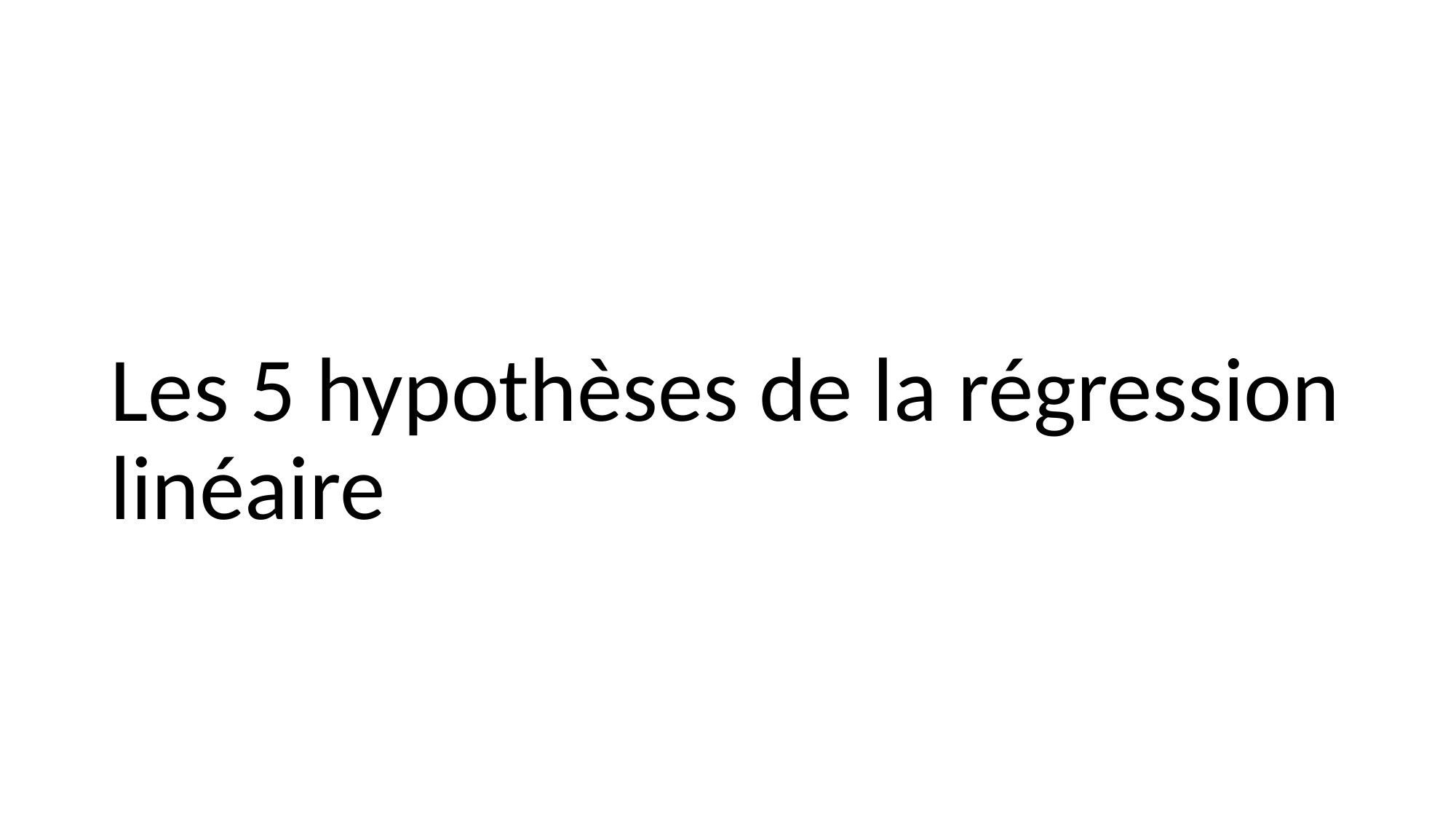

# Les 5 hypothèses de la régression linéaire